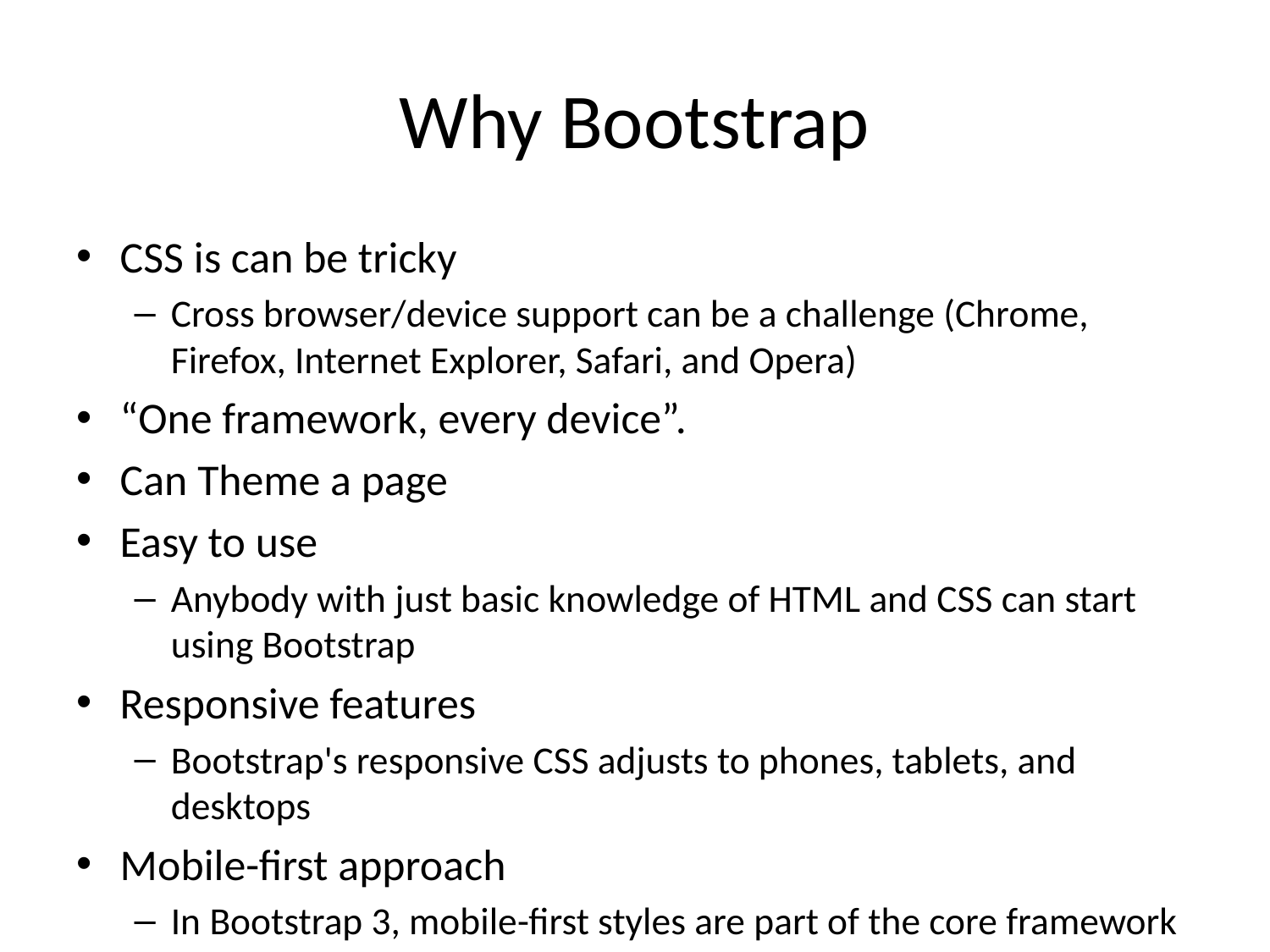

# Why Bootstrap
CSS is can be tricky
Cross browser/device support can be a challenge (Chrome, Firefox, Internet Explorer, Safari, and Opera)
“One framework, every device”.
Can Theme a page
Easy to use
Anybody with just basic knowledge of HTML and CSS can start using Bootstrap
Responsive features
Bootstrap's responsive CSS adjusts to phones, tablets, and desktops
Mobile-first approach
In Bootstrap 3, mobile-first styles are part of the core framework